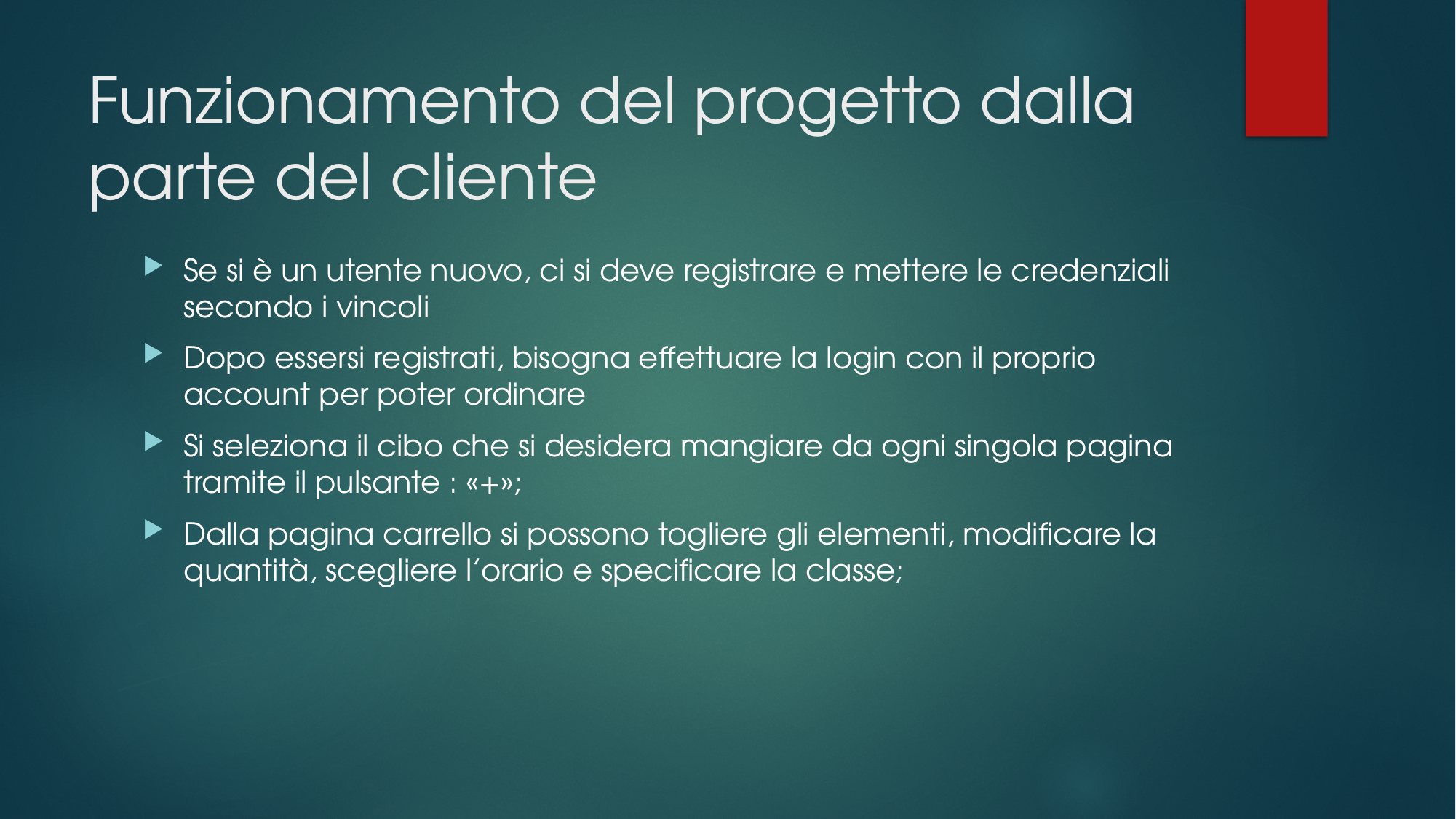

# Funzionamento del progetto dalla parte del cliente
Se si è un utente nuovo, ci si deve registrare e mettere le credenziali secondo i vincoli
Dopo essersi registrati, bisogna effettuare la login con il proprio account per poter ordinare
Si seleziona il cibo che si desidera mangiare da ogni singola pagina tramite il pulsante : «+»;
Dalla pagina carrello si possono togliere gli elementi, modificare la quantità, scegliere l’orario e specificare la classe;